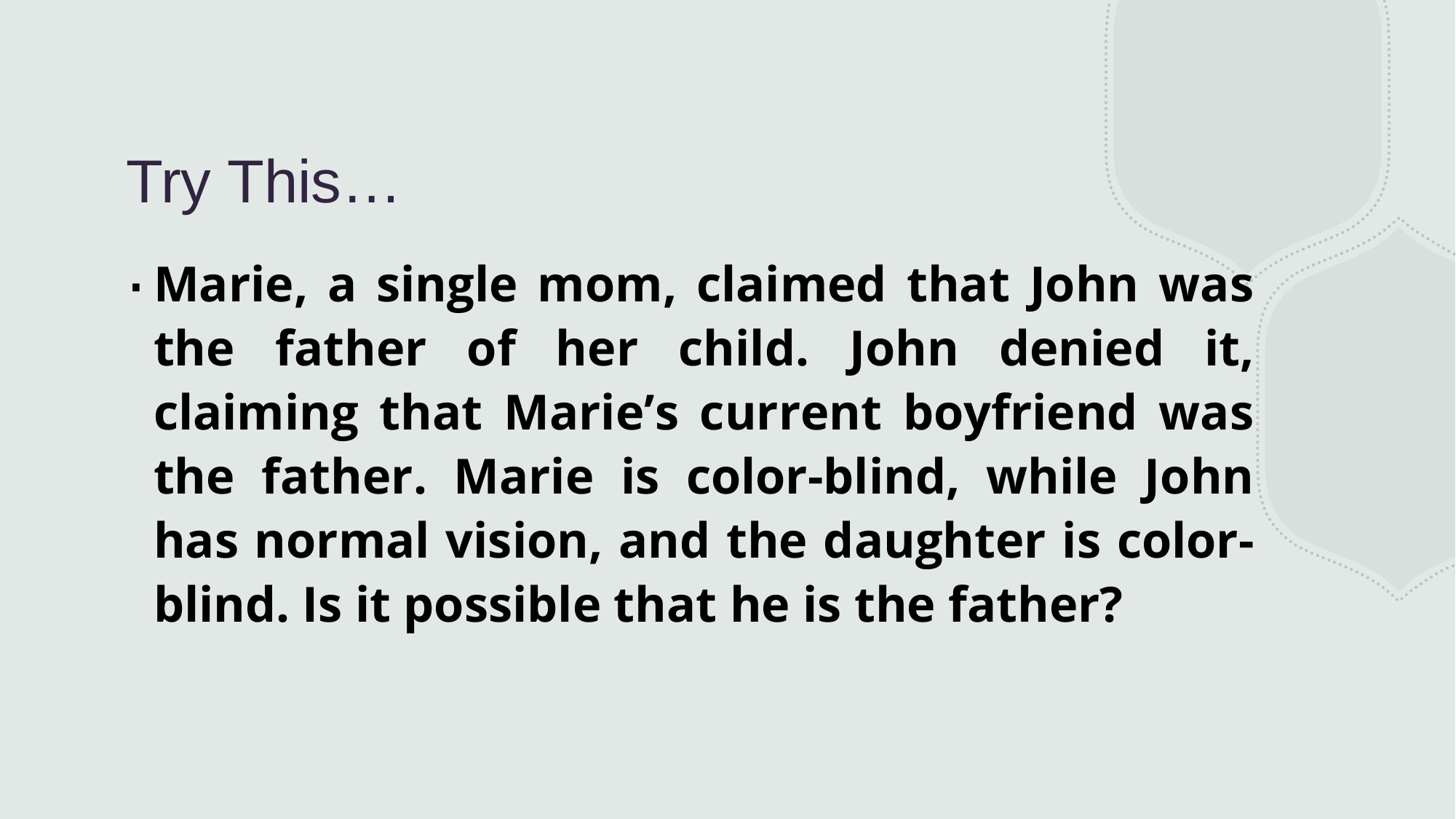

# Try This…
Marie, a single mom, claimed that John was the father of her child. John denied it, claiming that Marie’s current boyfriend was the father. Marie is color-blind, while John has normal vision, and the daughter is color-blind. Is it possible that he is the father?